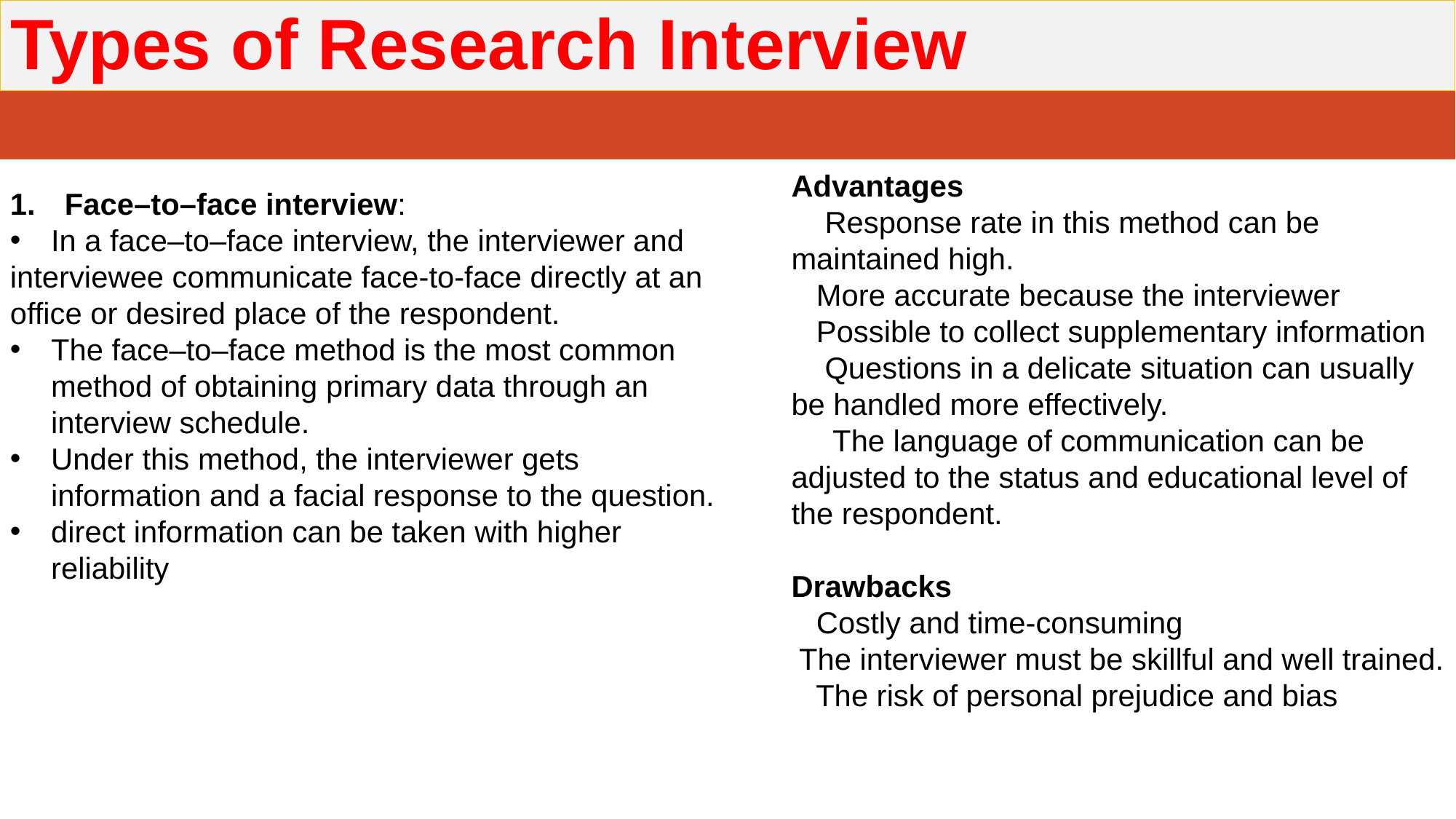

# Types of Research Interview
Advantages
    Response rate in this method can be maintained high.
   More accurate because the interviewer
   Possible to collect supplementary information
    Questions in a delicate situation can usually be handled more effectively.
     The language of communication can be adjusted to the status and educational level of the respondent.

Drawbacks
   Costly and time-consuming
 The interviewer must be skillful and well trained.
   The risk of personal prejudice and bias
Face–to–face interview:
In a face–to–face interview, the interviewer and
interviewee communicate face-to-face directly at an office or desired place of the respondent.
The face–to–face method is the most common method of obtaining primary data through an interview schedule.
Under this method, the interviewer gets information and a facial response to the question.
direct information can be taken with higher reliability